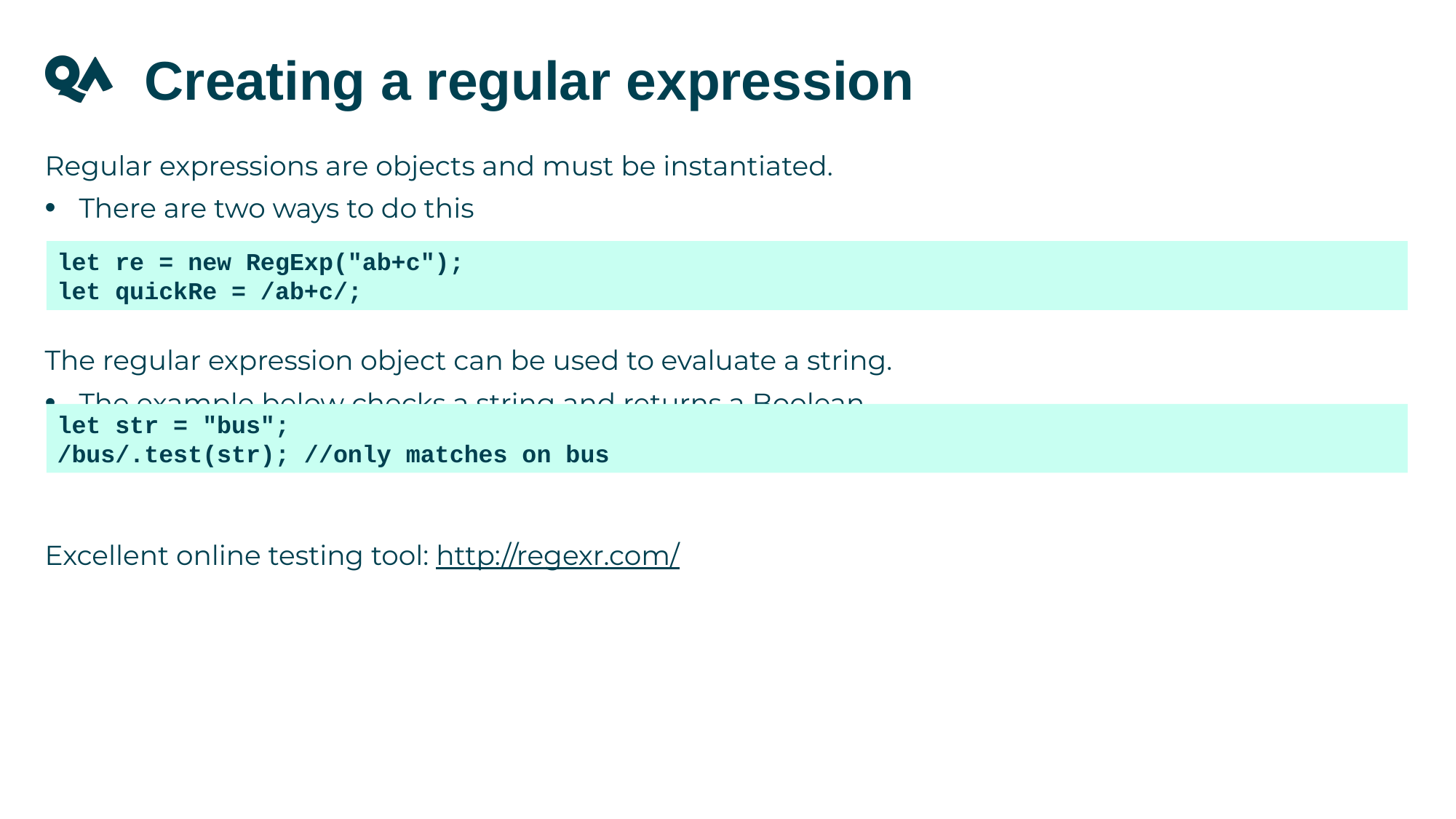

Creating a regular expression
Regular expressions are objects and must be instantiated.
There are two ways to do this

The regular expression object can be used to evaluate a string.
The example below checks a string and returns a Boolean

Excellent online testing tool: http://regexr.com/

let re = new RegExp("ab+c");
let quickRe = /ab+c/;
let str = "bus";
/bus/.test(str); //only matches on bus